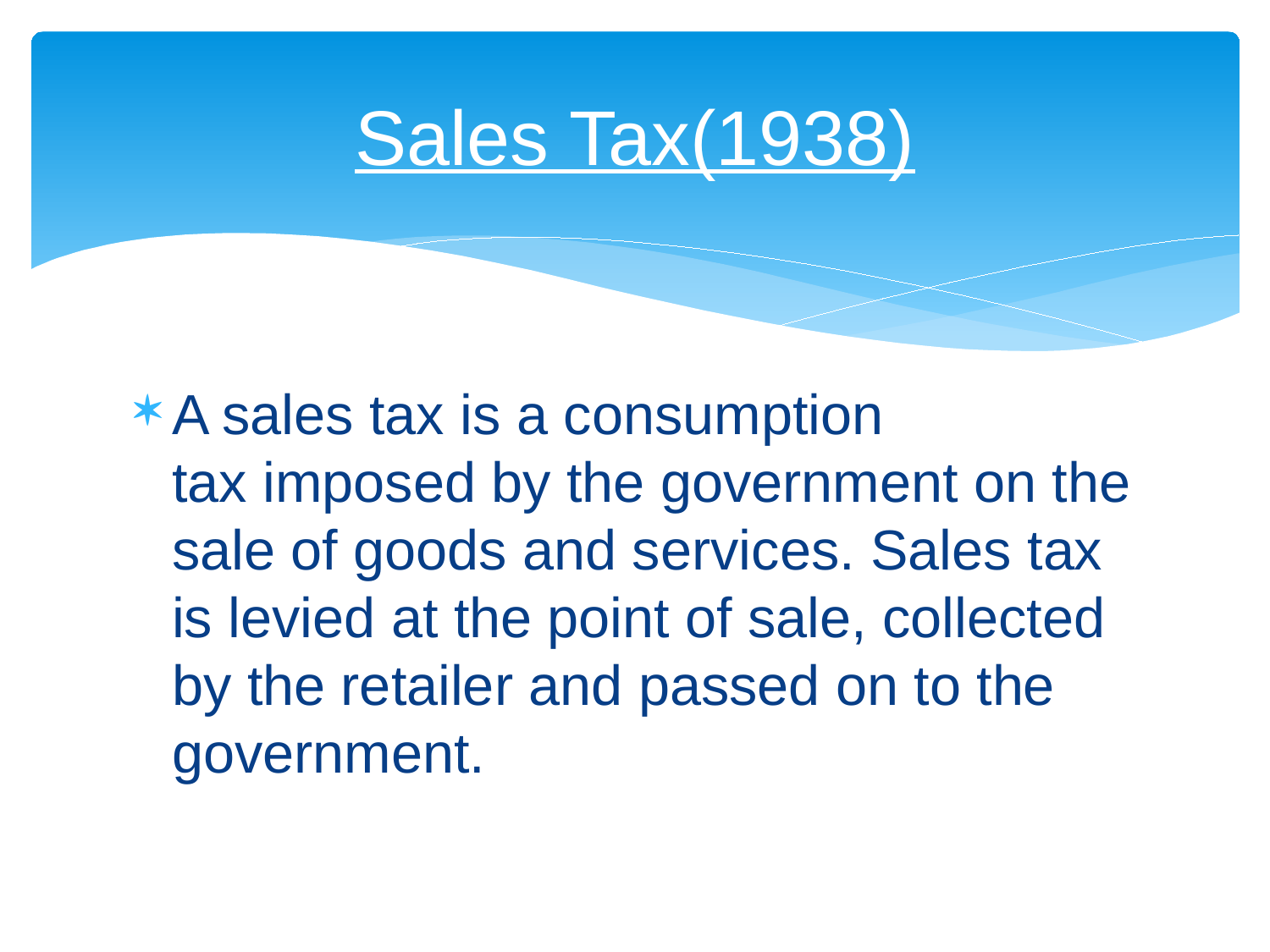

# Sales Tax(1938)
A sales tax is a consumption tax imposed by the government on the sale of goods and services. Sales tax is levied at the point of sale, collected by the retailer and passed on to the government.